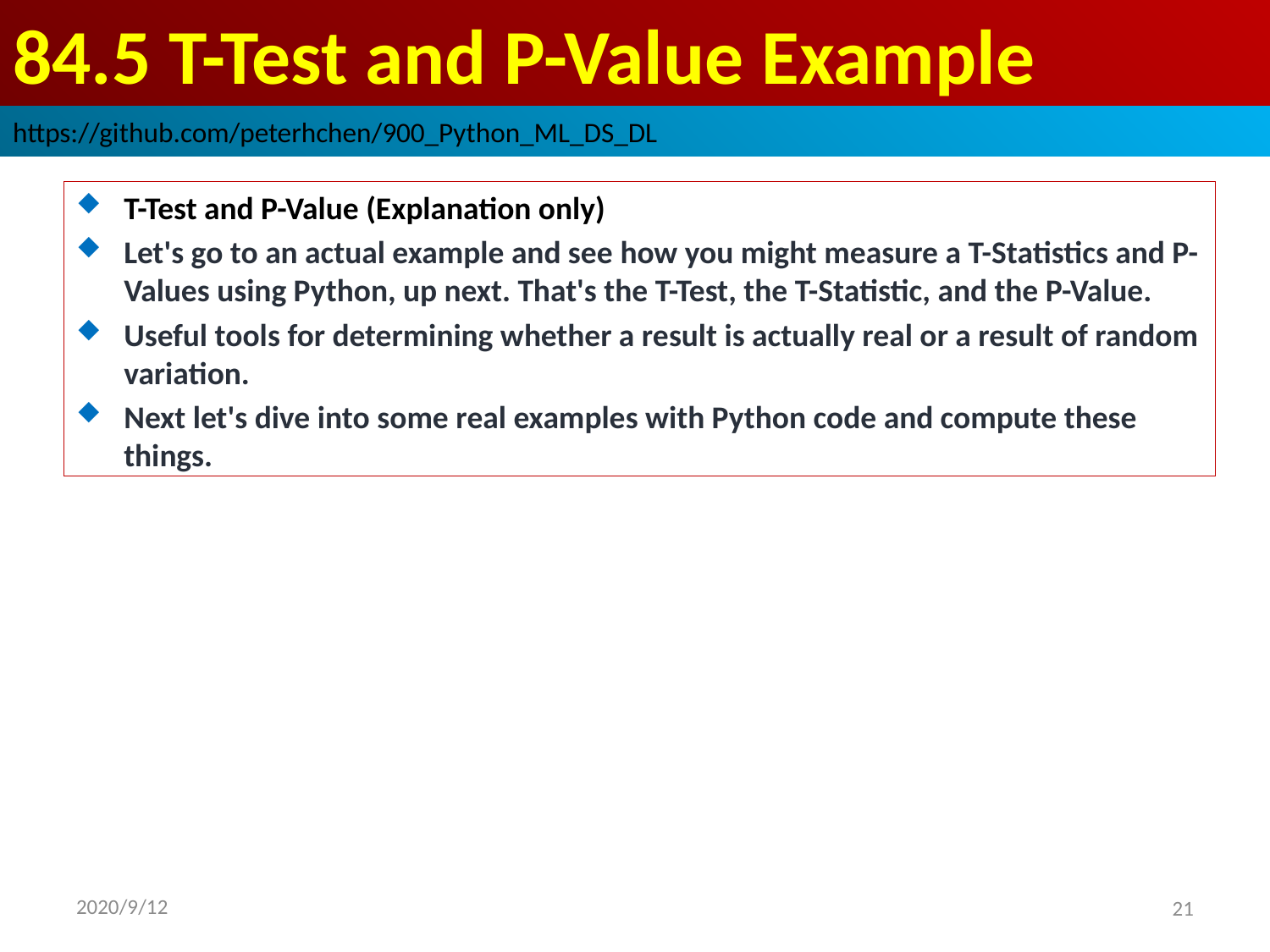

# 84.5 T-Test and P-Value Example
https://github.com/peterhchen/900_Python_ML_DS_DL
T-Test and P-Value (Explanation only)
Let's go to an actual example and see how you might measure a T-Statistics and P-Values using Python, up next. That's the T-Test, the T-Statistic, and the P-Value.
Useful tools for determining whether a result is actually real or a result of random variation.
Next let's dive into some real examples with Python code and compute these things.
2020/9/12
21